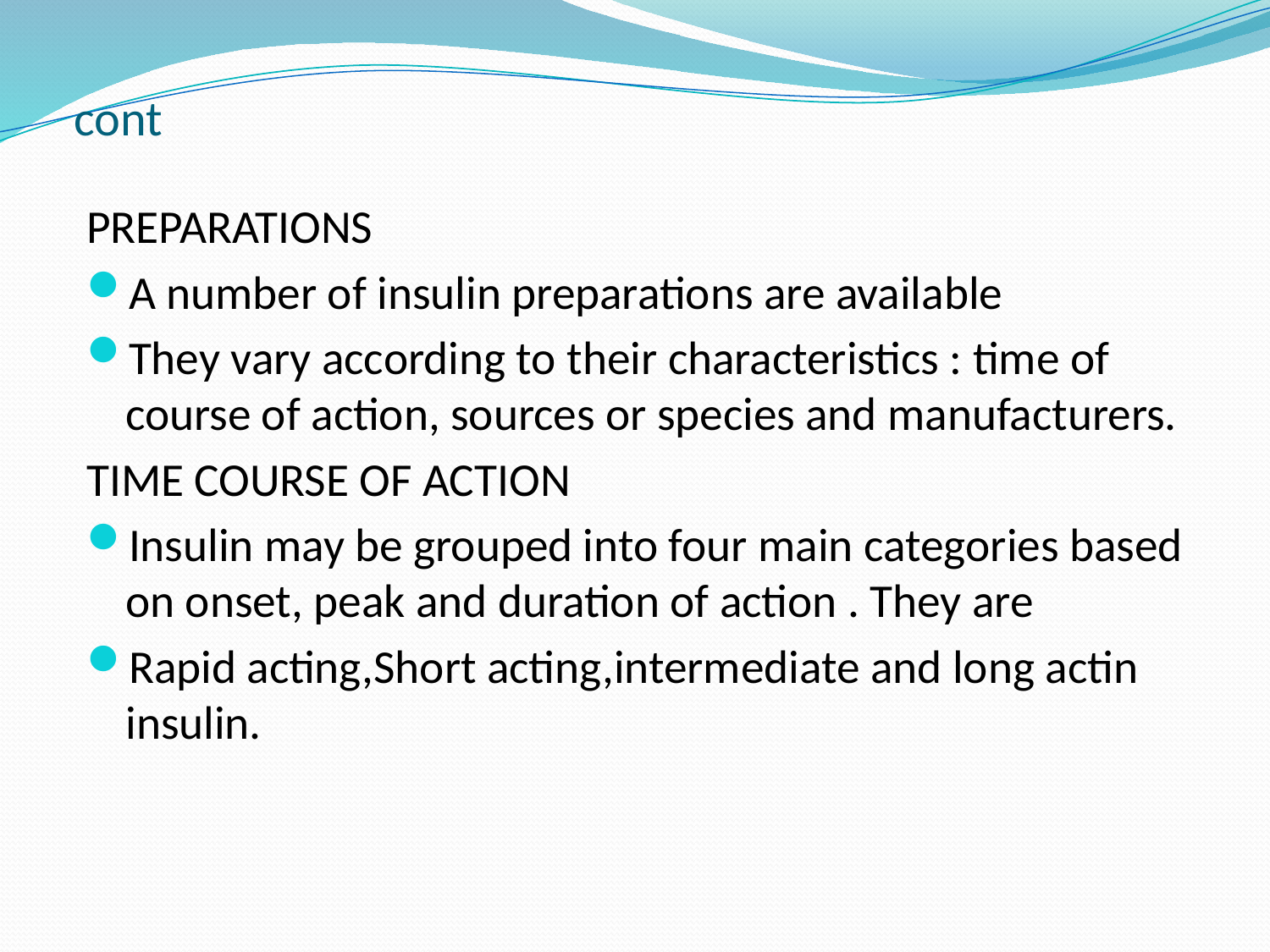

# cont
PREPARATIONS
A number of insulin preparations are available
They vary according to their characteristics : time of course of action, sources or species and manufacturers.
TIME COURSE OF ACTION
Insulin may be grouped into four main categories based on onset, peak and duration of action . They are
Rapid acting,Short acting,intermediate and long actin insulin.